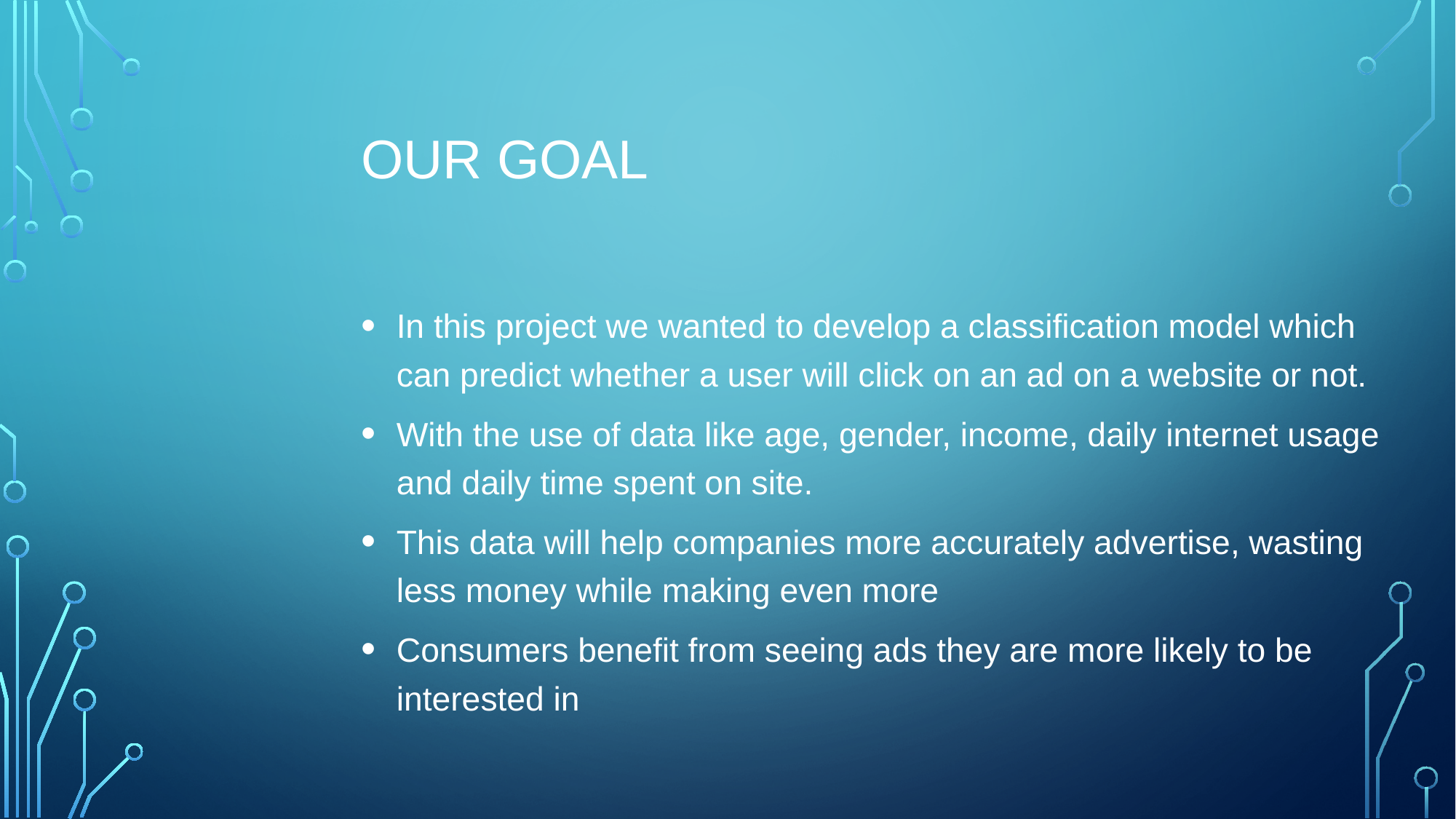

# Our Goal
In this project we wanted to develop a classification model which can predict whether a user will click on an ad on a website or not.
With the use of data like age, gender, income, daily internet usage and daily time spent on site.
This data will help companies more accurately advertise, wasting less money while making even more
Consumers benefit from seeing ads they are more likely to be interested in